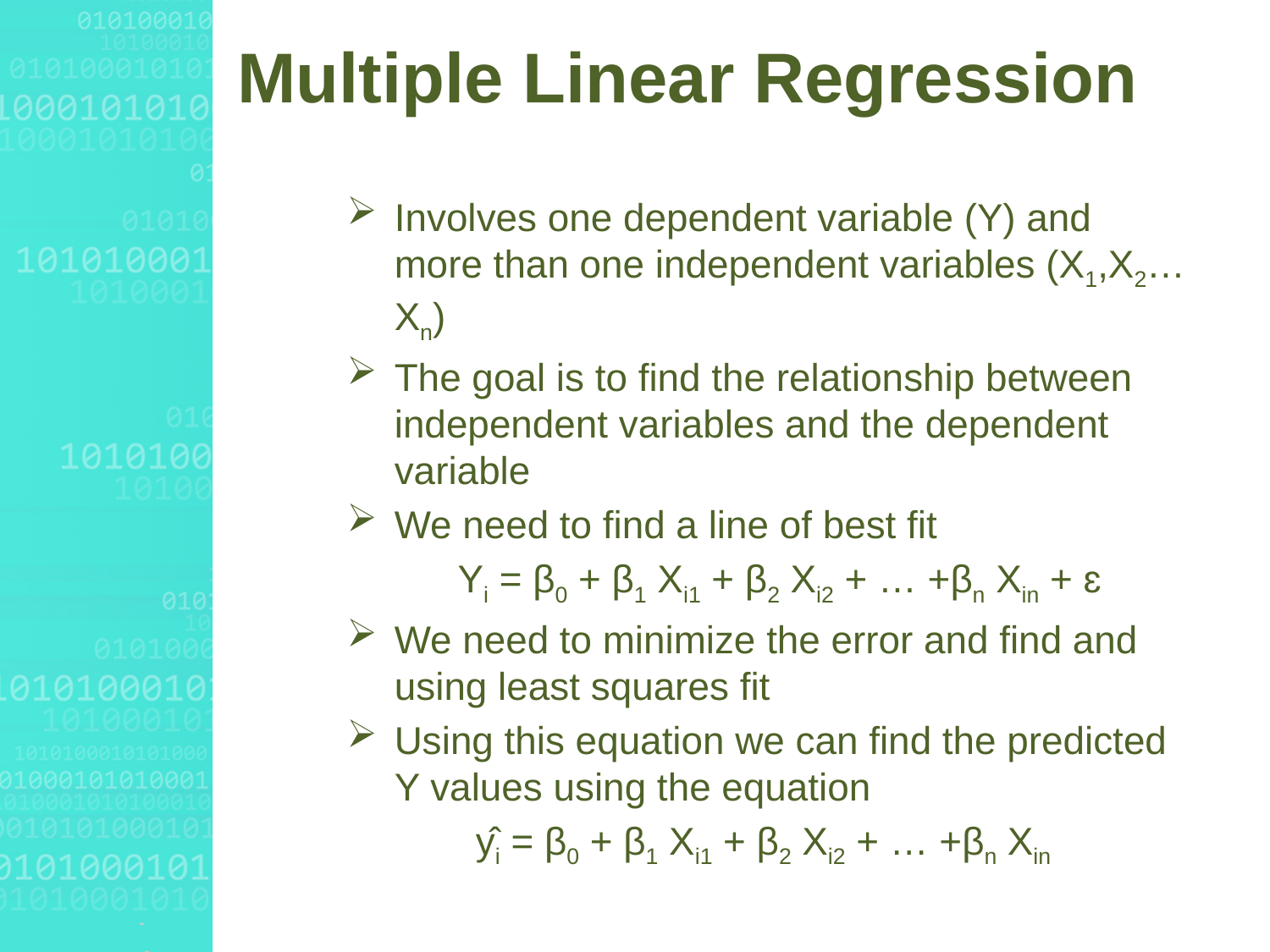

# Multiple Linear Regression
Involves one dependent variable (Y) and more than one independent variables (X1,X2…Xn)
The goal is to find the relationship between independent variables and the dependent variable
We need to find a line of best fit
  Yi = β0 + β1 Xi1 + β2 Xi2 + … +βn Xin + ɛ
We need to minimize the error and find and using least squares fit
Using this equation we can find the predicted Y values using the equation
ŷi = β0 + β1 Xi1 + β2 Xi2 + … +βn Xin